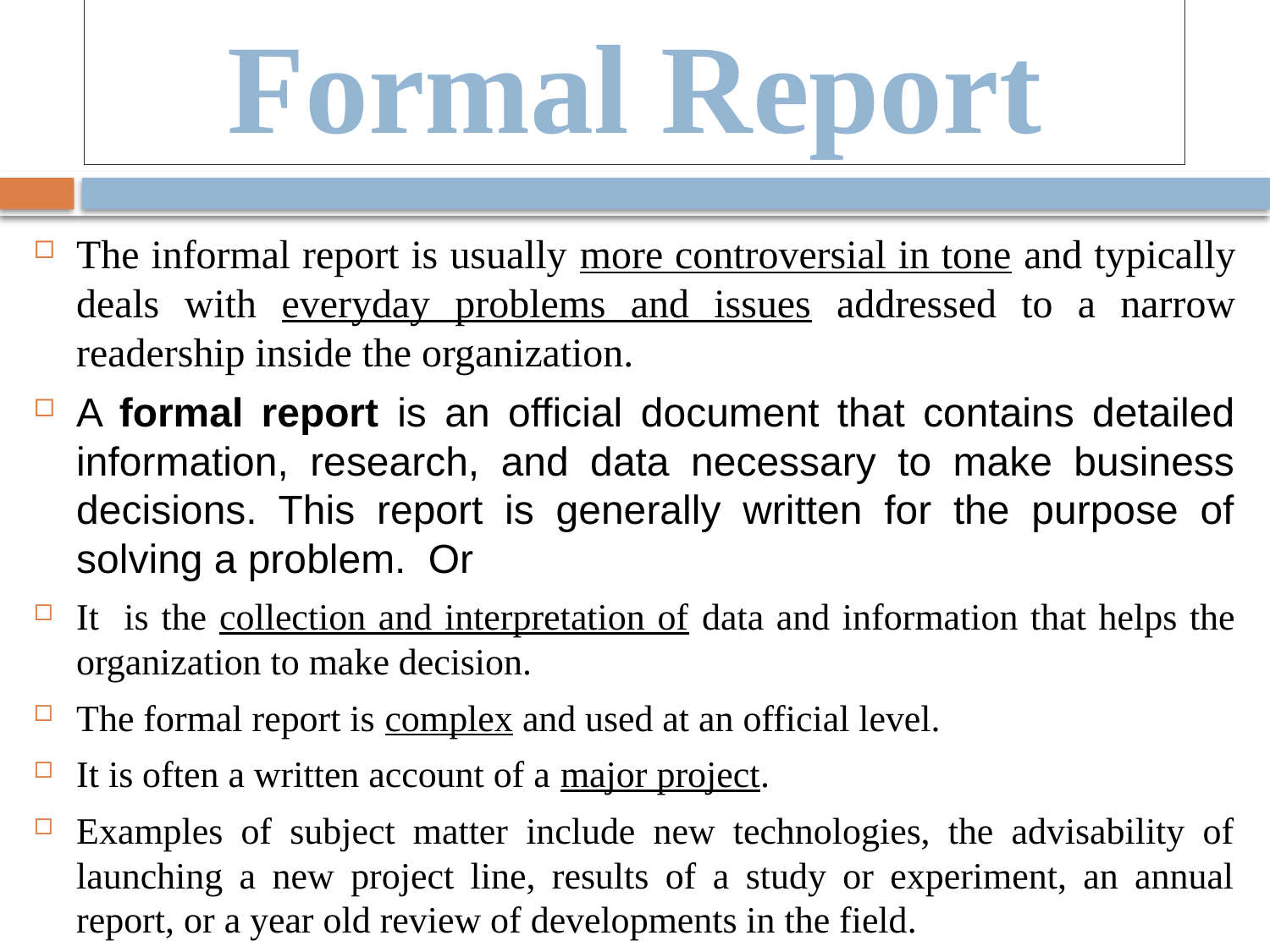

Formal Report
The informal report is usually more controversial in tone and typically deals with everyday problems and issues addressed to a narrow readership inside the organization.
A formal report is an official document that contains detailed information, research, and data necessary to make business decisions. This report is generally written for the purpose of solving a problem.  Or
It  is the collection and interpretation of data and information that helps the organization to make decision.
The formal report is complex and used at an official level.
It is often a written account of a major project.
Examples of subject matter include new technologies, the advisability of launching a new project line, results of a study or experiment, an annual report, or a year old review of developments in the field.